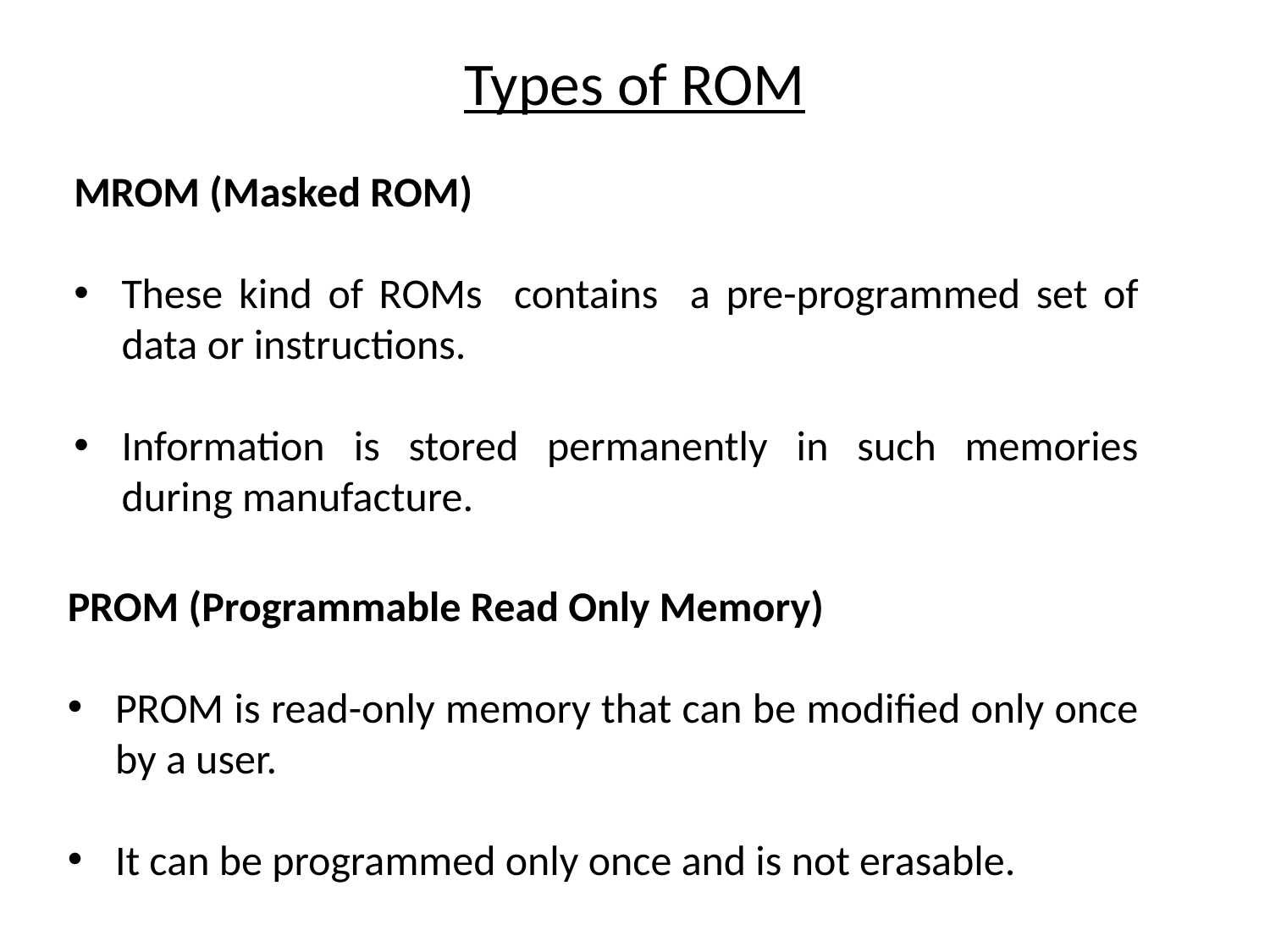

# Types of ROM
MROM (Masked ROM)

These kind of ROMs  contains  a pre-programmed set of data or instructions.

Information is stored permanently in such memories during manufacture.

PROM (Programmable Read Only Memory)

PROM is read-only memory that can be modified only once by a user.

It can be programmed only once and is not erasable.